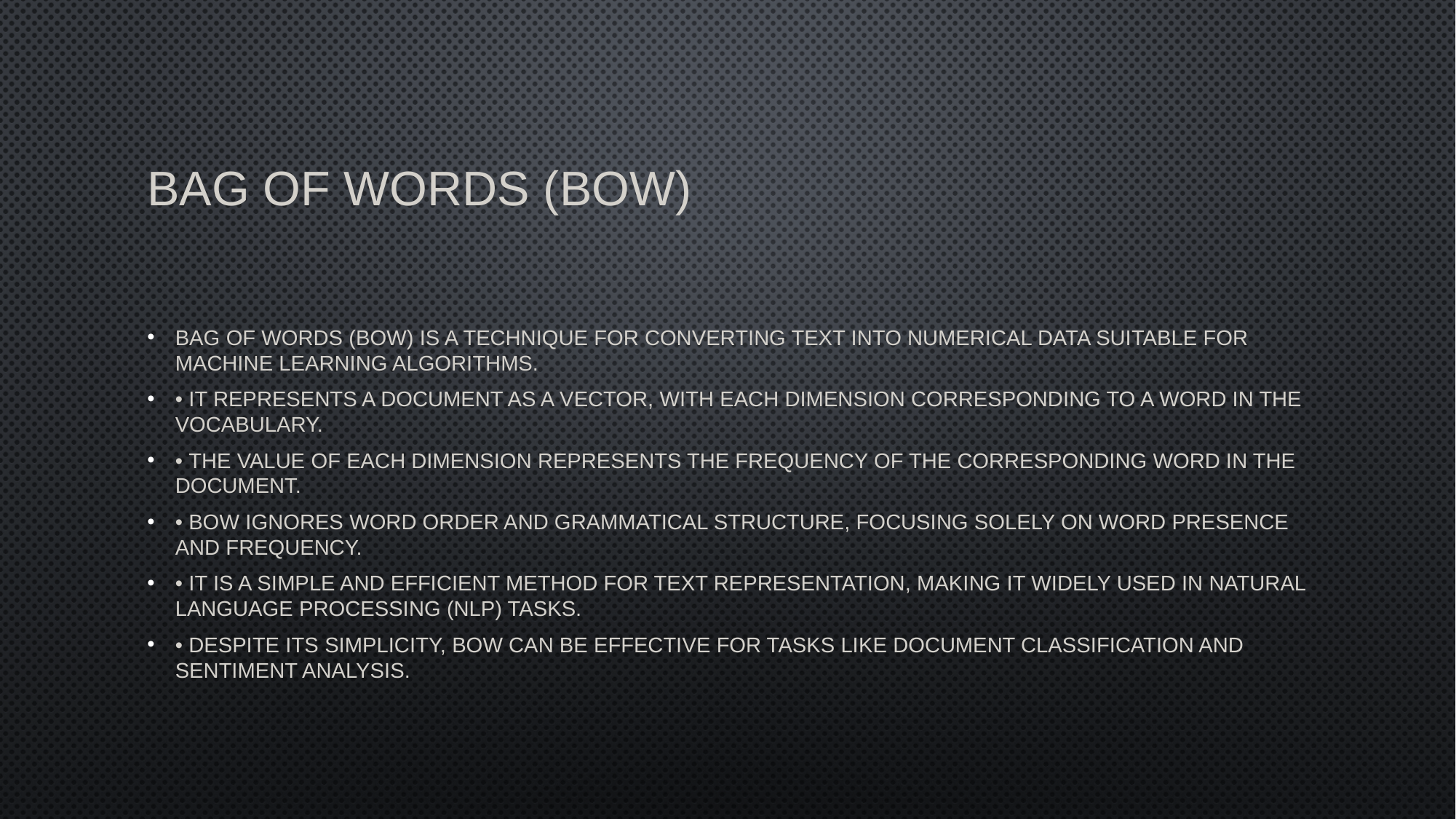

# Bag of Words (BoW)
Bag of Words (BoW) is a technique for converting text into numerical data suitable for machine learning algorithms.
• It represents a document as a vector, with each dimension corresponding to a word in the vocabulary.
• The value of each dimension represents the frequency of the corresponding word in the document.
• BoW ignores word order and grammatical structure, focusing solely on word presence and frequency.
• It is a simple and efficient method for text representation, making it widely used in natural language processing (NLP) tasks.
• Despite its simplicity, BoW can be effective for tasks like document classification and sentiment analysis.